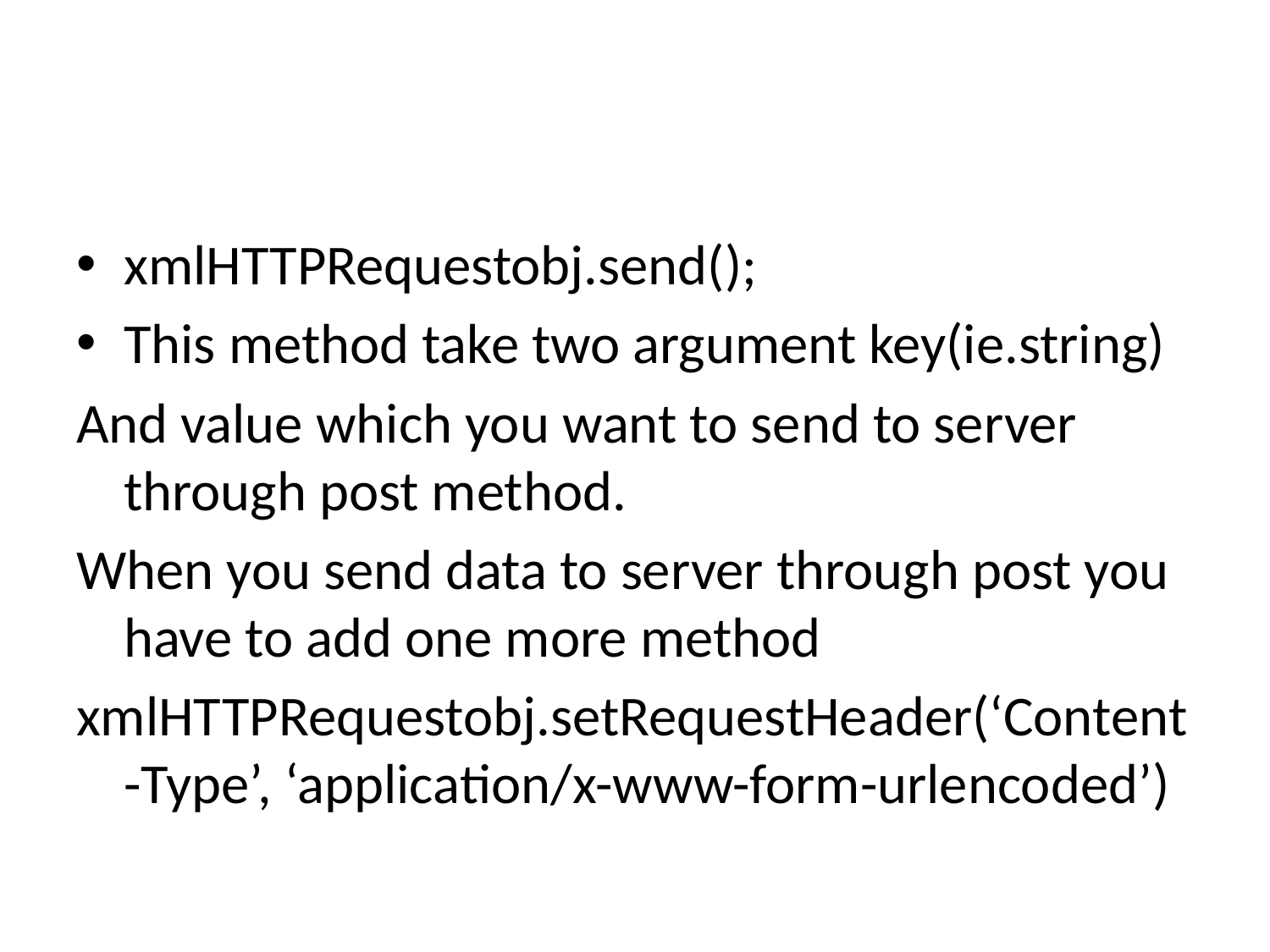

#
xmlHTTPRequestobj.send();
This method take two argument key(ie.string)
And value which you want to send to server through post method.
When you send data to server through post you have to add one more method
xmlHTTPRequestobj.setRequestHeader(‘Content-Type’, ‘application/x-www-form-urlencoded’)